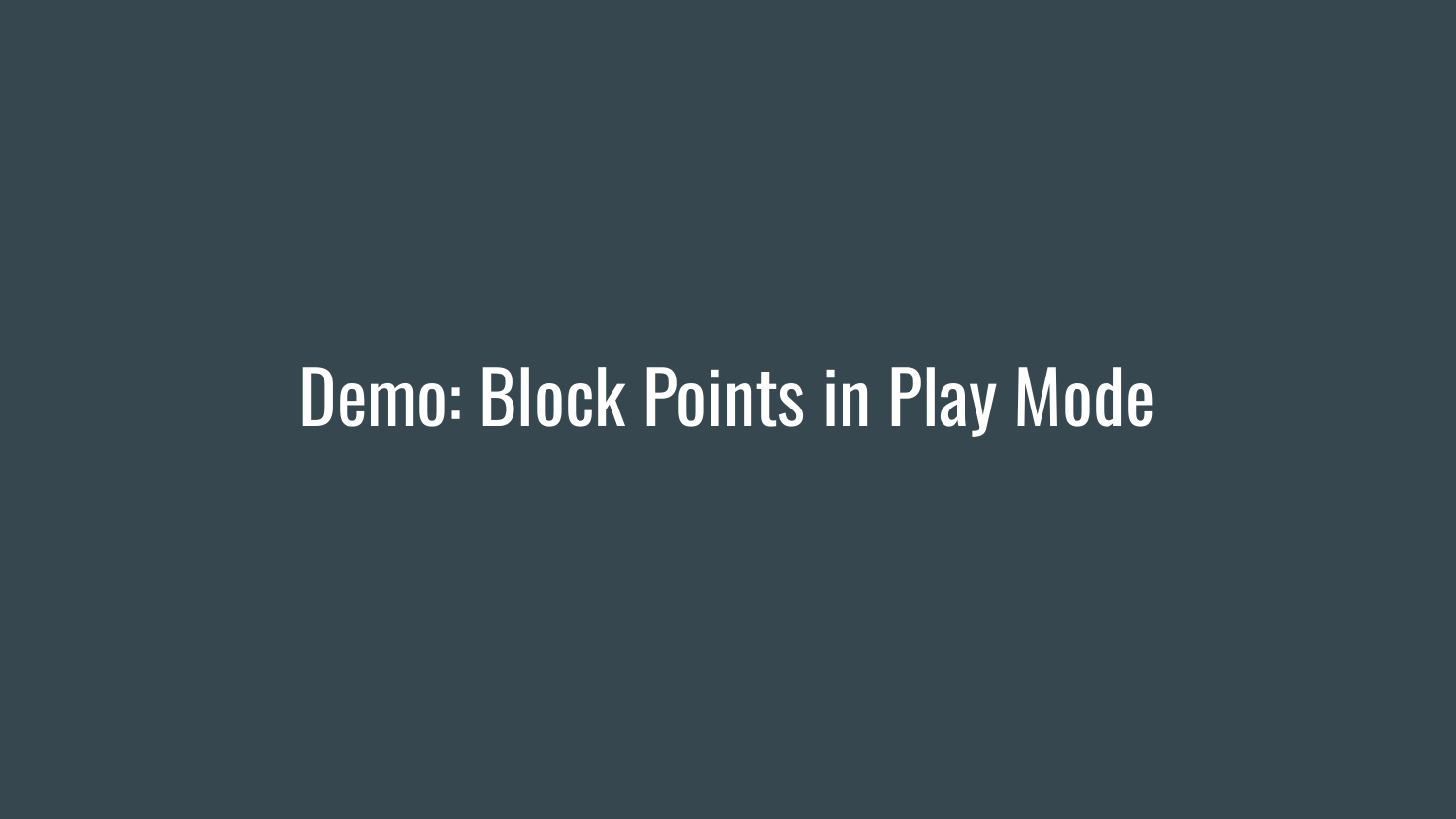

# Demo: Block Points in Play Mode